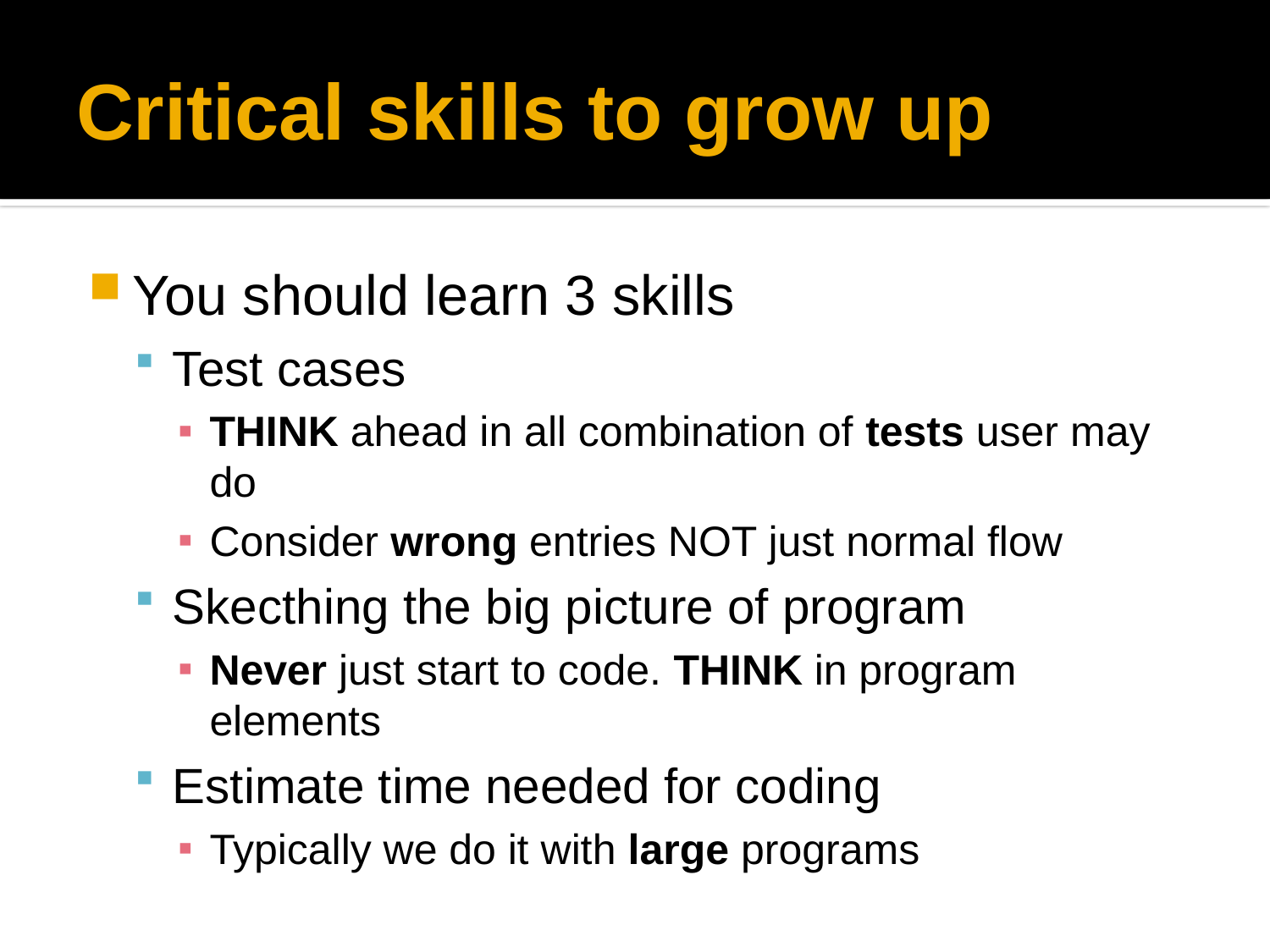

# Critical skills to grow up
You should learn 3 skills
Test cases
THINK ahead in all combination of tests user may do
Consider wrong entries NOT just normal flow
Skecthing the big picture of program
Never just start to code. THINK in program elements
Estimate time needed for coding
Typically we do it with large programs